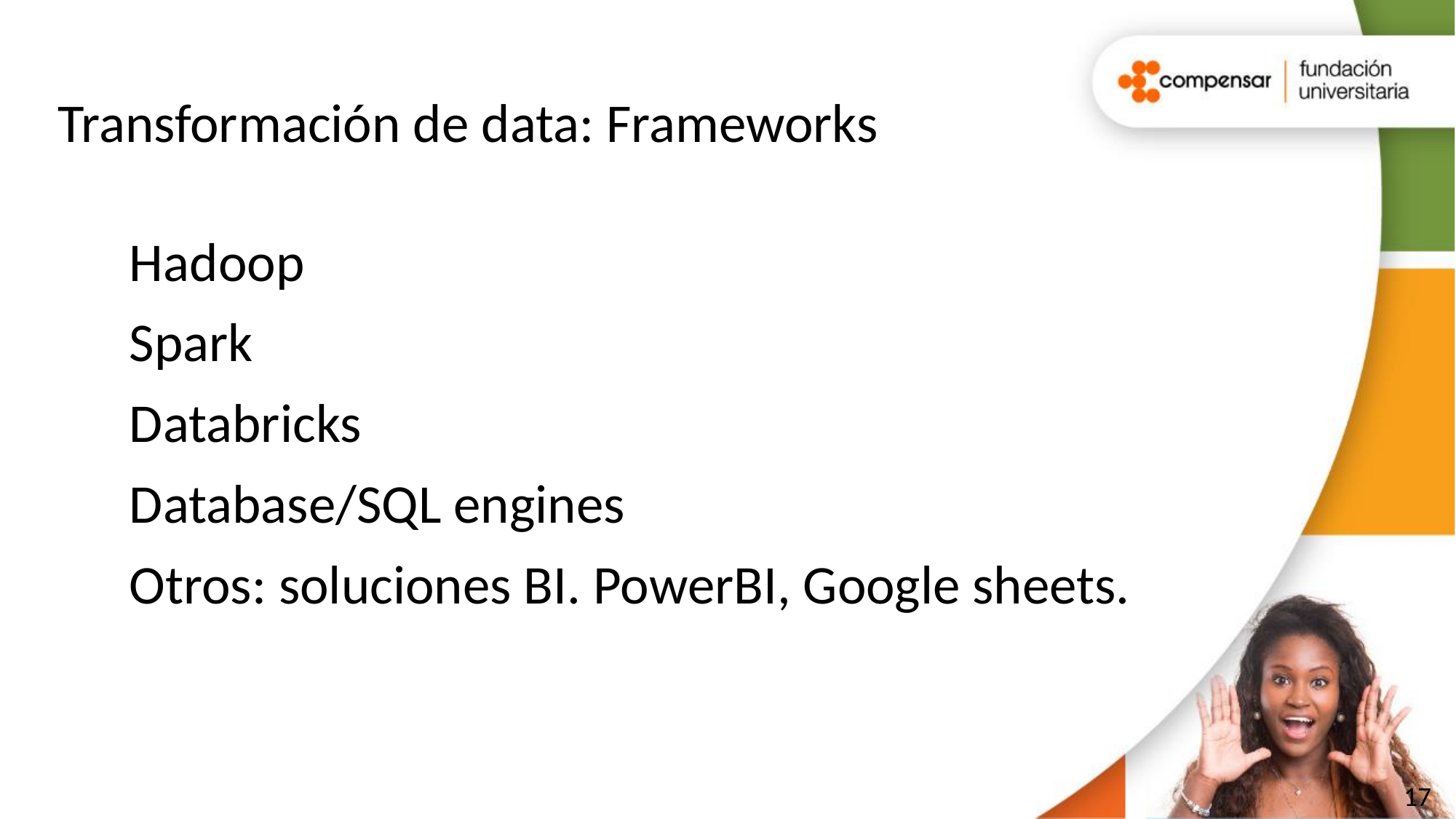

# Transformación de data: Frameworks
Hadoop
Spark
Databricks
Database/SQL engines
Otros: soluciones BI. PowerBI, Google sheets.

© TODOS LOS DERECHOS RESERVADOS POR FUNDACIÓN UNIVERSITARIA COMPENSAR
17